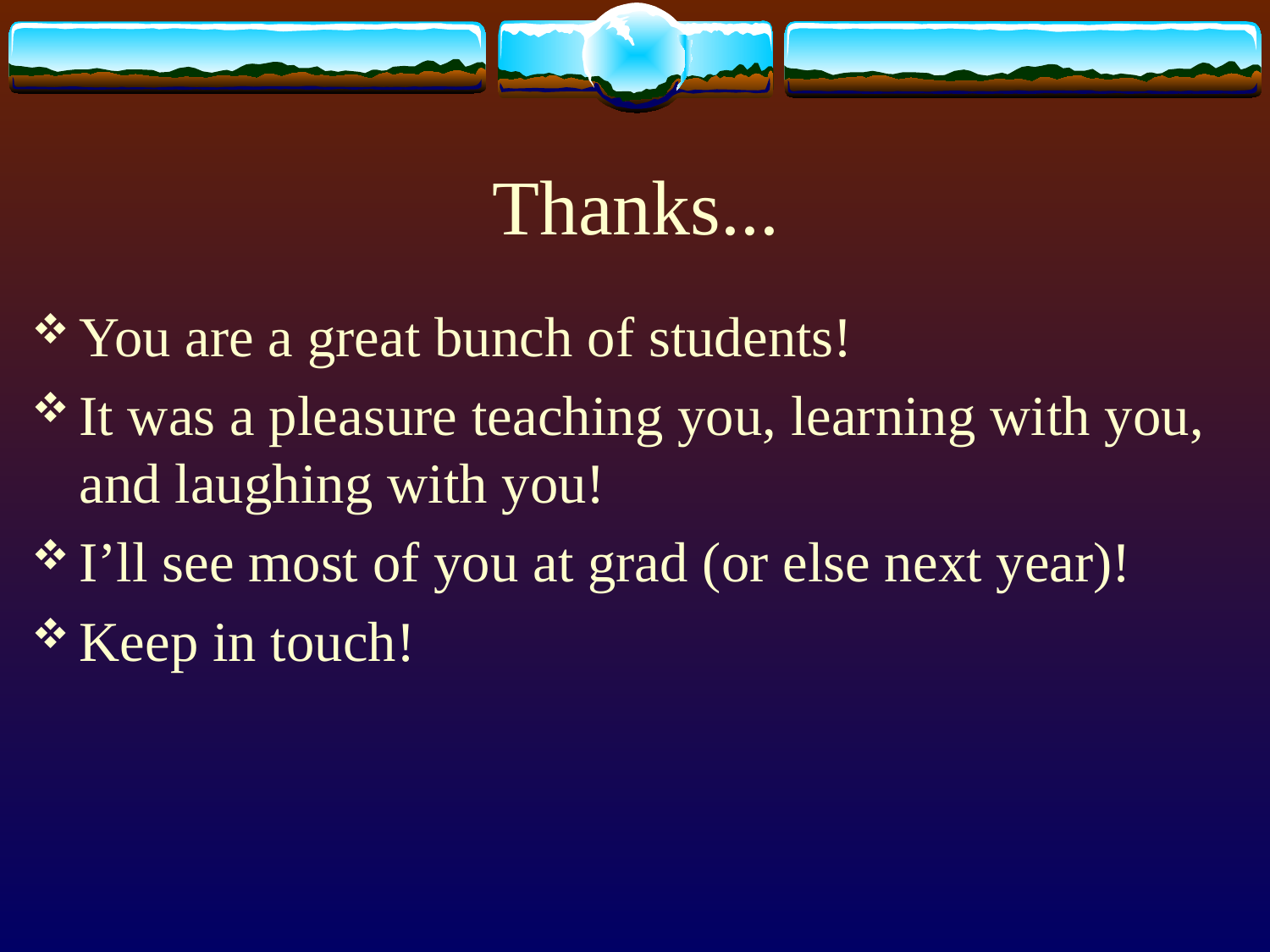

# Thanks...
You are a great bunch of students!
It was a pleasure teaching you, learning with you, and laughing with you!
I’ll see most of you at grad (or else next year)!
Keep in touch!